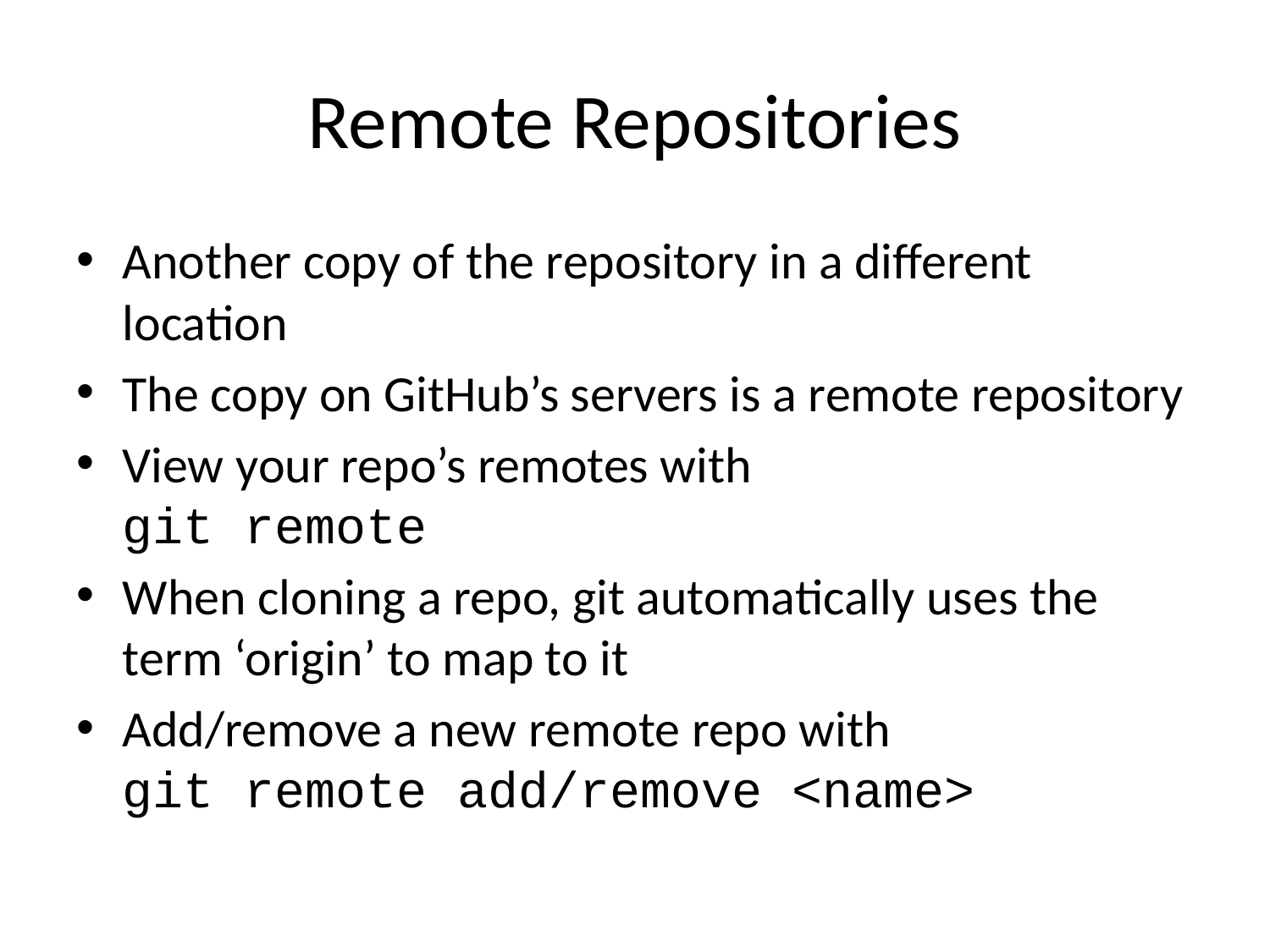

# Remote Repositories
Another copy of the repository in a different location
The copy on GitHub’s servers is a remote repository
View your repo’s remotes with
git remote
When cloning a repo, git automatically uses the term ‘origin’ to map to it
Add/remove a new remote repo with
git remote add/remove <name>